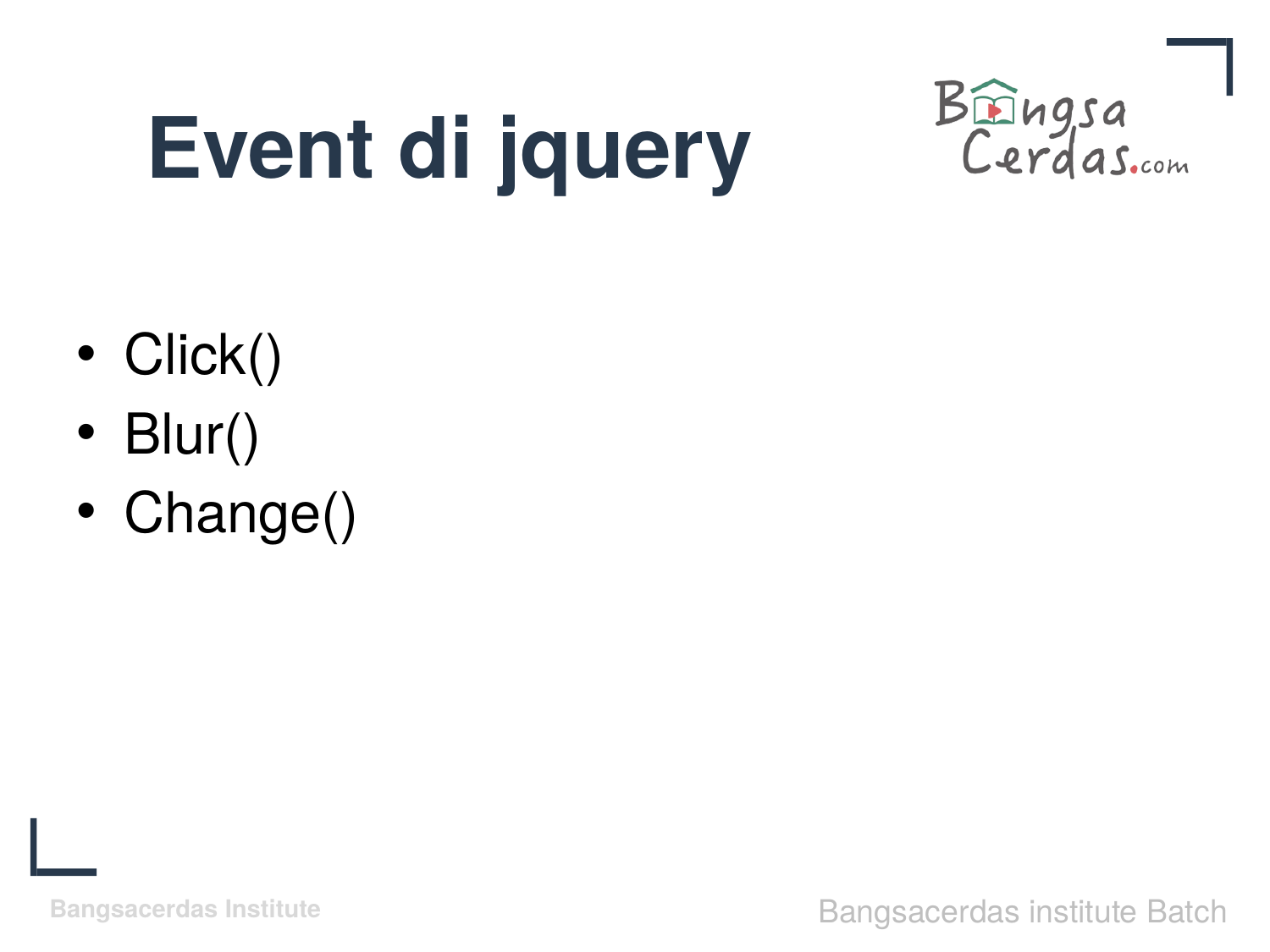

# Event di jquery
Click()
Blur()
Change()